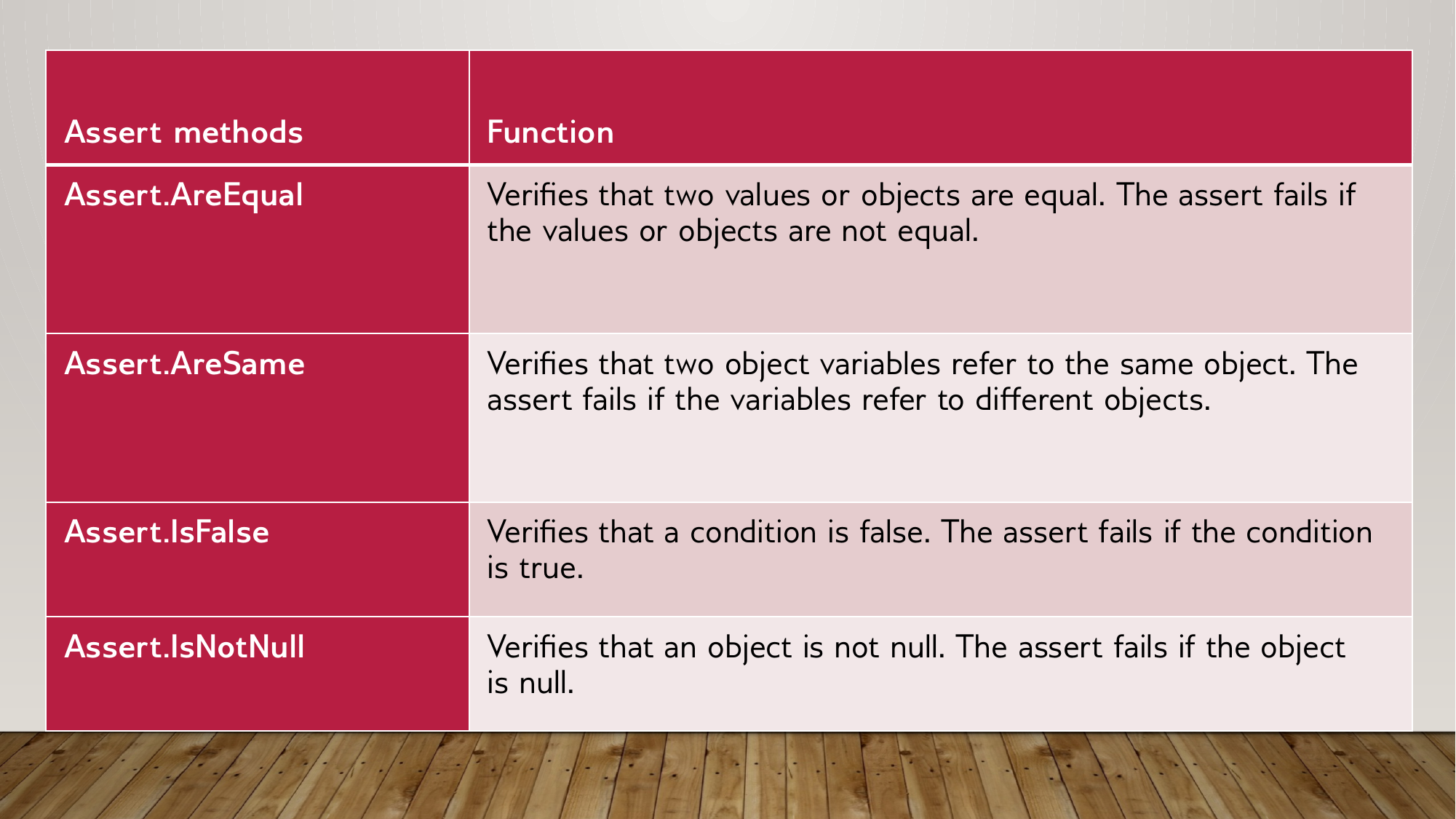

| Assert methods | Function |
| --- | --- |
| Assert.AreEqual | Verifies that two values or objects are equal. The assert fails if the values or objects are not equal. |
| Assert.AreSame | Verifies that two object variables refer to the same object. The assert fails if the variables refer to different objects. |
| Assert.IsFalse | Verifies that a condition is false. The assert fails if the condition is true. |
| Assert.IsNotNull | Verifies that an object is not null. The assert fails if the object is null. |